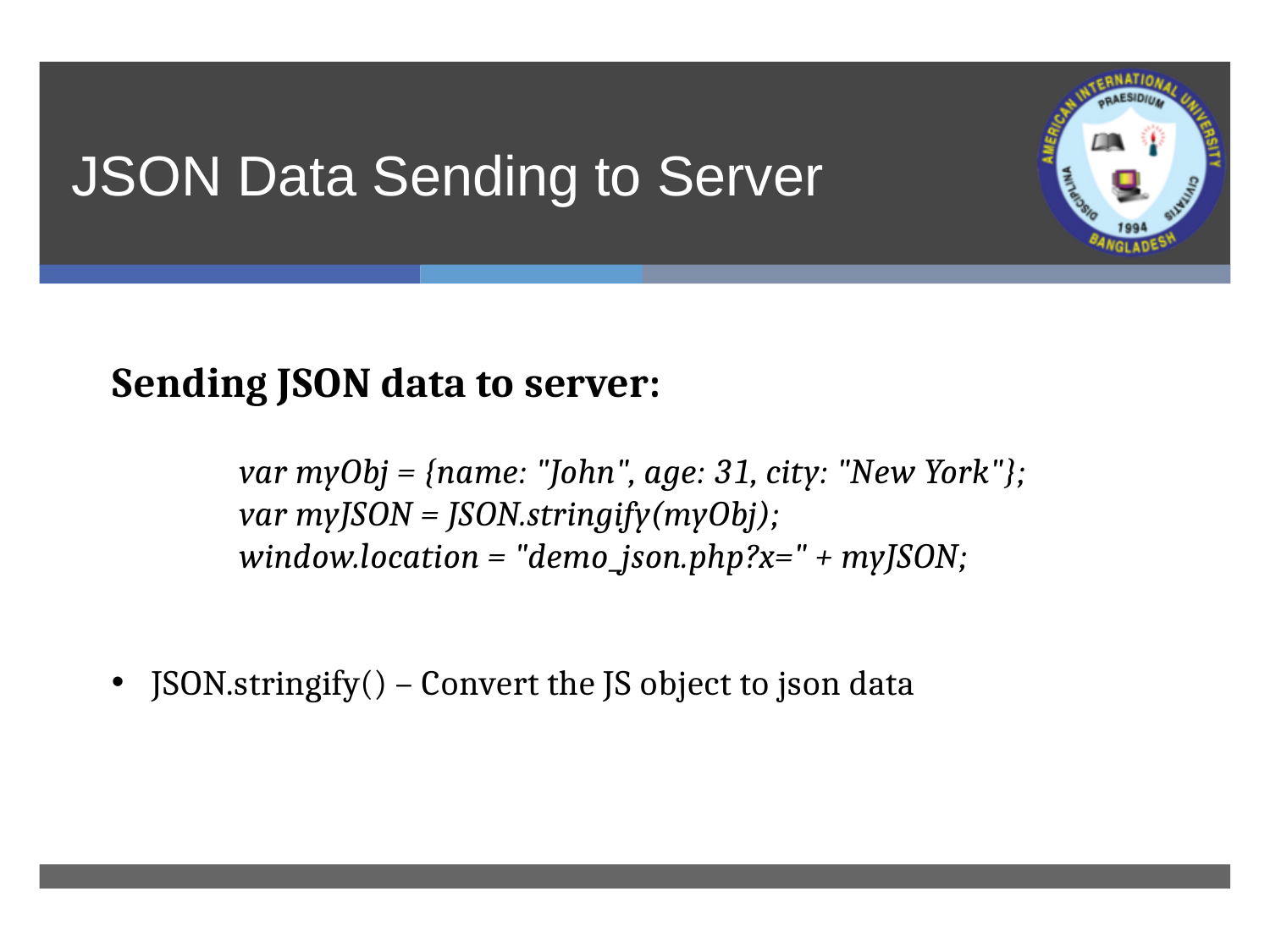

# JSON Data Sending to Server
Sending JSON data to server:

	var myObj = {name: "John", age: 31, city: "New York"};
	var myJSON = JSON.stringify(myObj);
	window.location = "demo_json.php?x=" + myJSON;

JSON.stringify() – Convert the JS object to json data